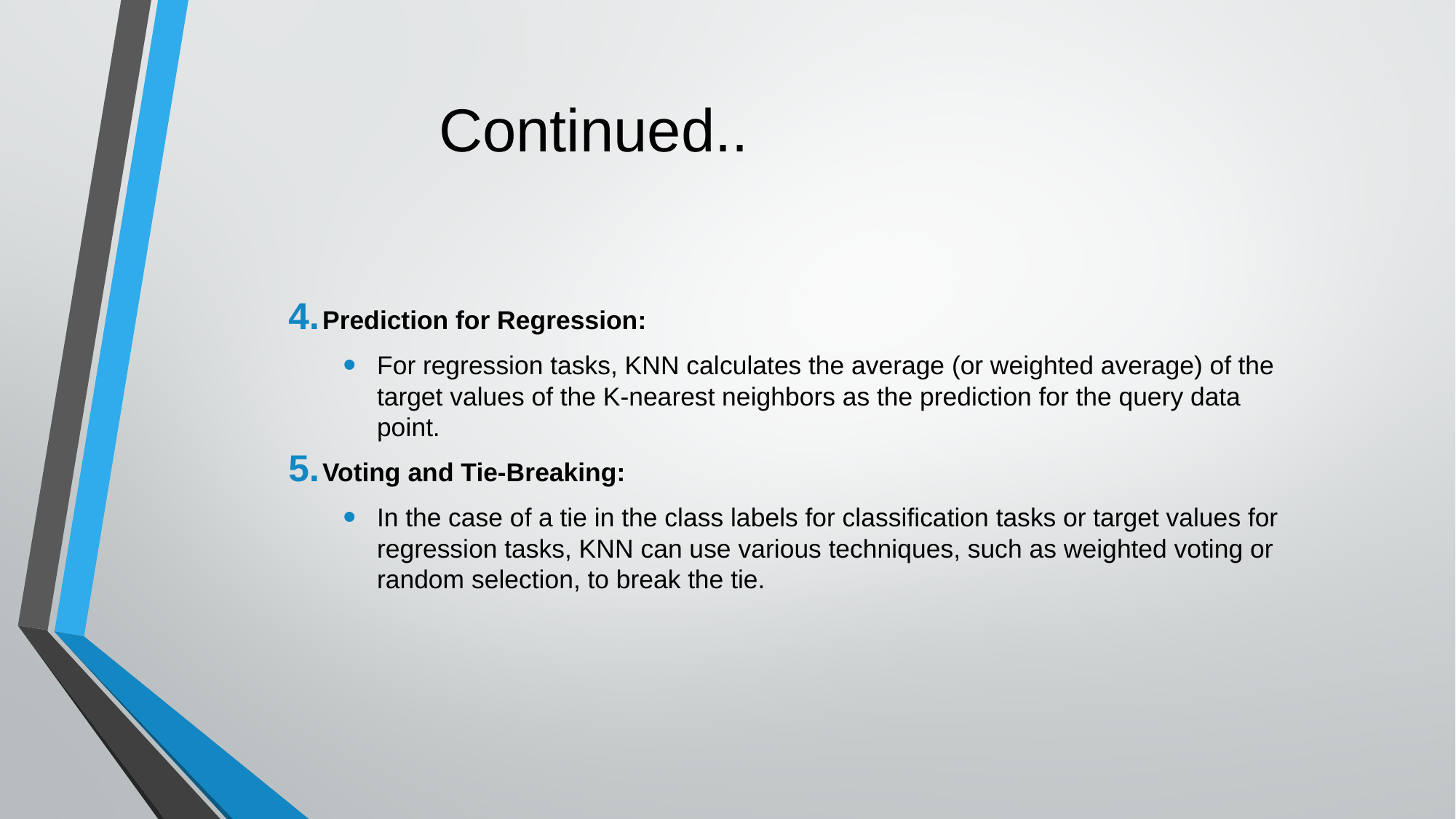

# Continued..
Prediction for Regression:
For regression tasks, KNN calculates the average (or weighted average) of the target values of the K-nearest neighbors as the prediction for the query data point.
Voting and Tie-Breaking:
In the case of a tie in the class labels for classification tasks or target values for regression tasks, KNN can use various techniques, such as weighted voting or random selection, to break the tie.